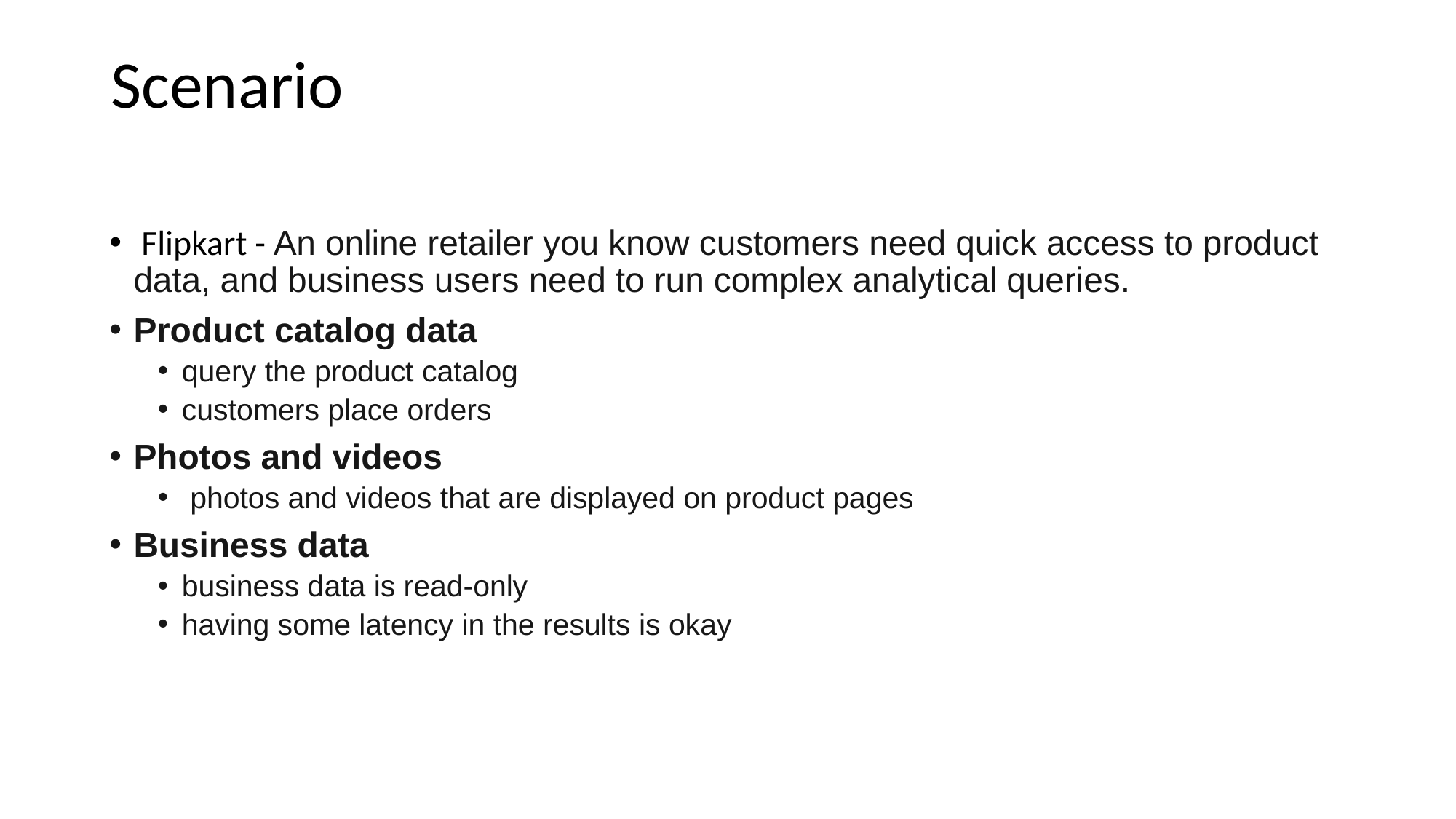

# Scenario
 Flipkart - An online retailer you know customers need quick access to product data, and business users need to run complex analytical queries.
Product catalog data
query the product catalog
customers place orders
Photos and videos
 photos and videos that are displayed on product pages
Business data
business data is read-only
having some latency in the results is okay